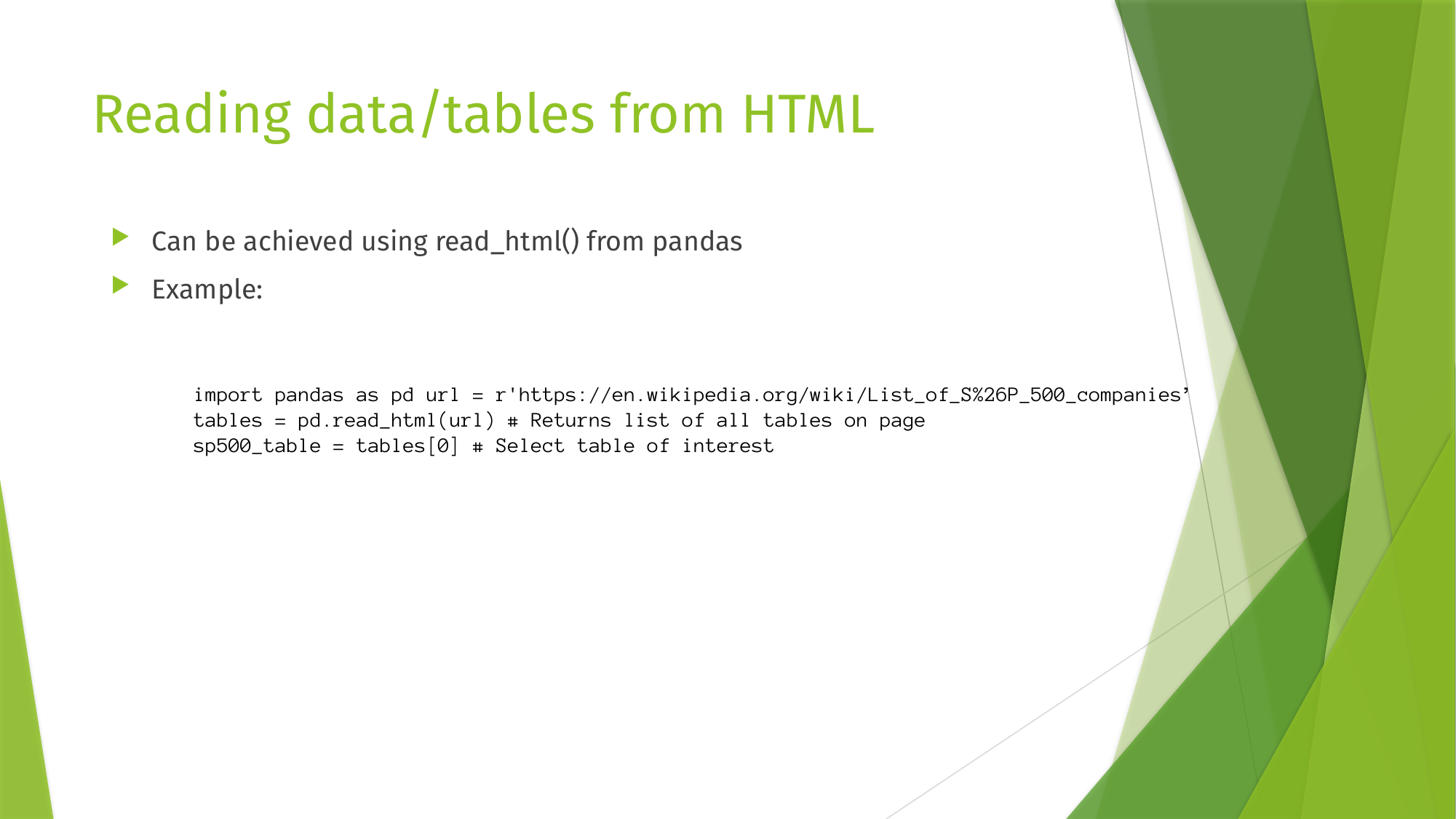

# Reading data/tables from HTML
Can be achieved using read_html() from pandas
Example:
import pandas as pd url = r'https://en.wikipedia.org/wiki/List_of_S%26P_500_companies’
tables = pd.read_html(url) # Returns list of all tables on page
sp500_table = tables[0] # Select table of interest